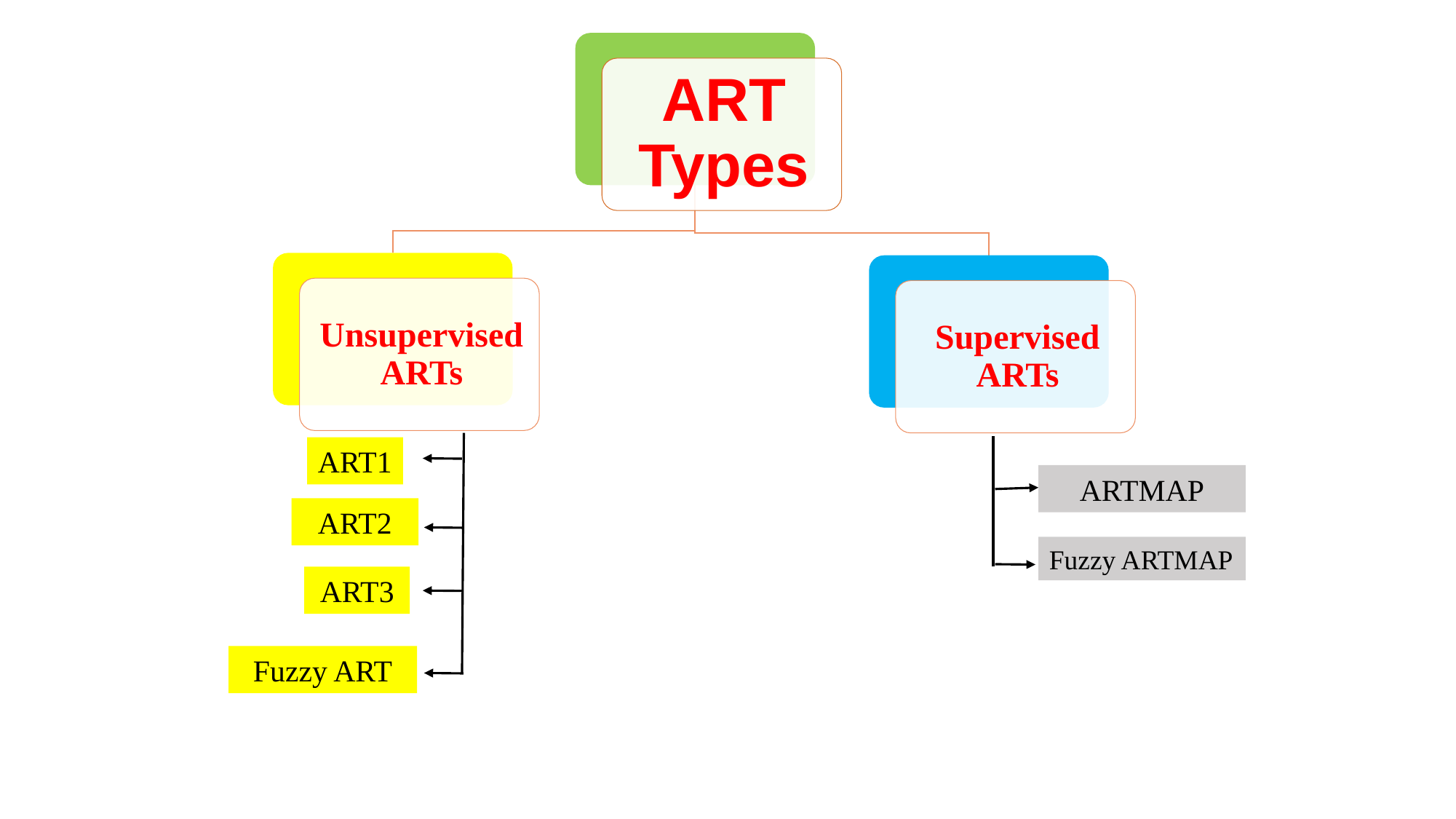

ART Types
Unsupervised ARTs
Supervised ARTs
ART1
ARTMAP
ART2
Fuzzy ARTMAP
ART3
Fuzzy ART